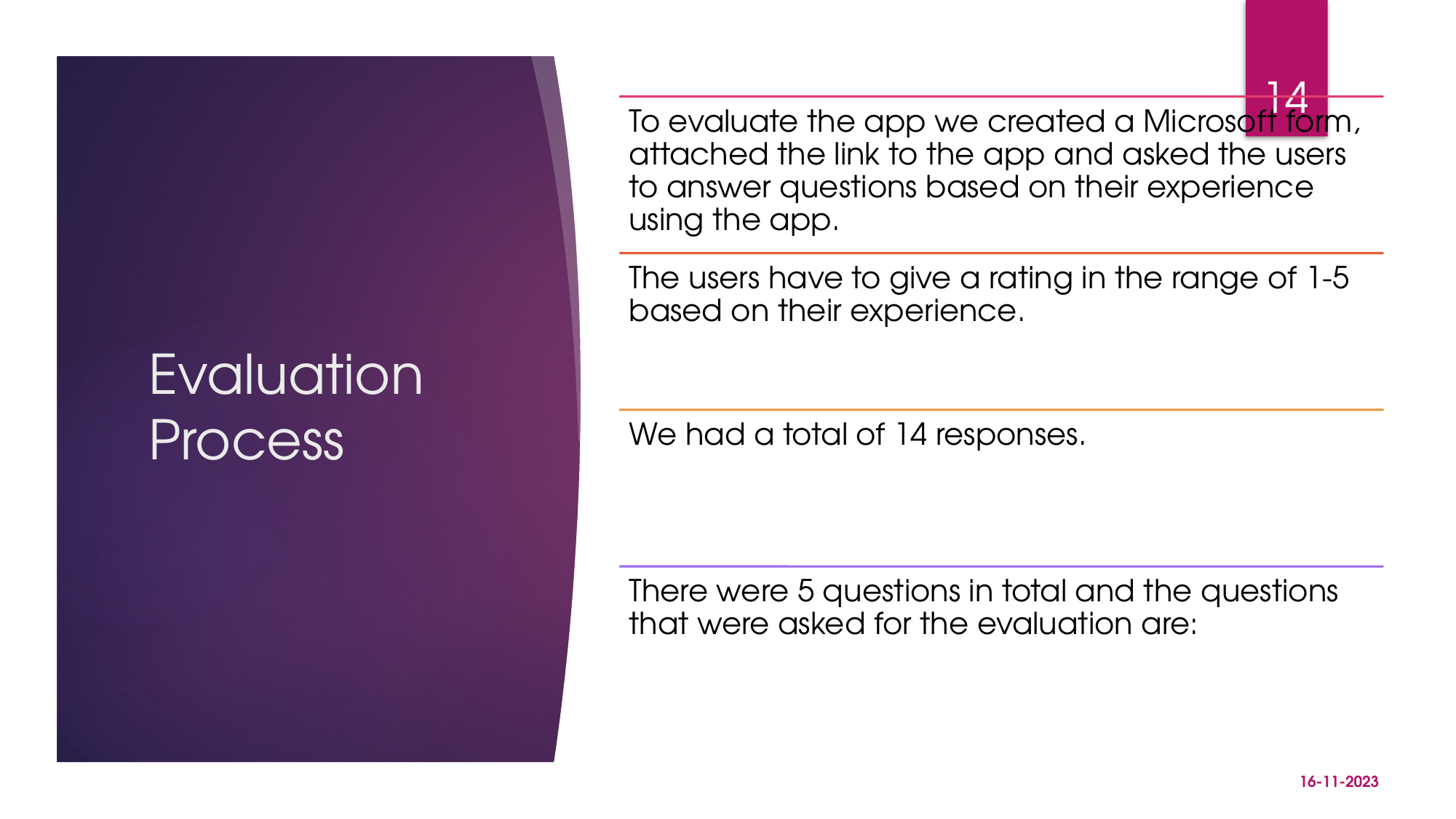

14
To evaluate the app we created a Microsoft form, attached the link to the app and asked the users to answer questions based on their experience using the app.
The users have to give a rating in the range of 1-5 based on their experience.
We had a total of 14 responses.
There were 5 questions in total and the questions that were asked for the evaluation are:
# Evaluation Process
16-11-2023